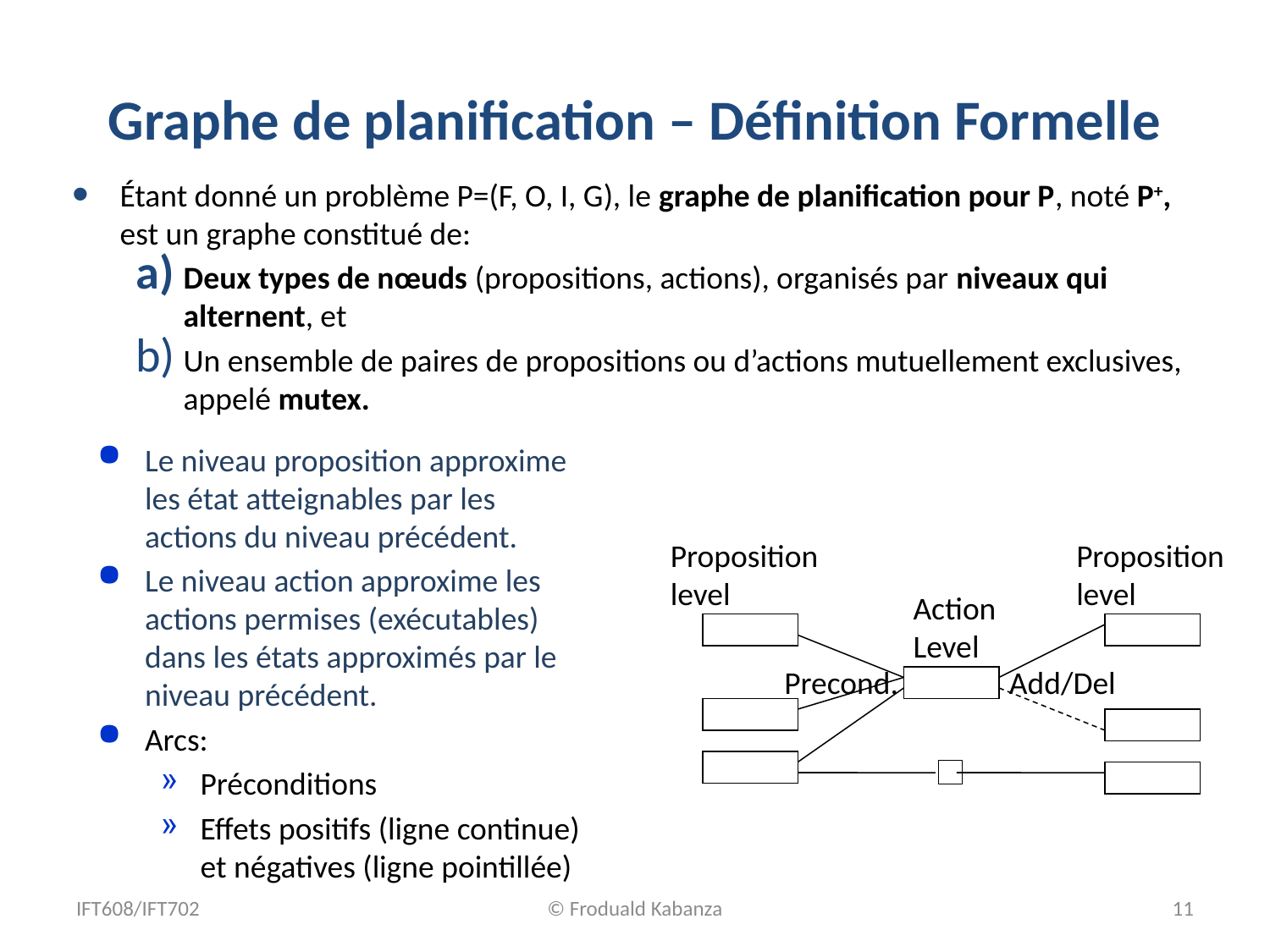

# Graphe de planification – Définition Formelle
Étant donné un problème P=(F, O, I, G), le graphe de planification pour P, noté P+,  est un graphe constitué de:
Deux types de nœuds (propositions, actions), organisés par niveaux qui alternent, et
Un ensemble de paires de propositions ou d’actions mutuellement exclusives, appelé mutex.

Le niveau proposition approxime les état atteignables par les actions du niveau précédent.
Le niveau action approxime les actions permises (exécutables) dans les états approximés par le niveau précédent.
Arcs:
Préconditions
Effets positifs (ligne continue) et négatives (ligne pointillée)
Proposition
level
Proposition
level
Action
Level

Precond.
Add/Del

IFT608/IFT702
© Froduald Kabanza
11